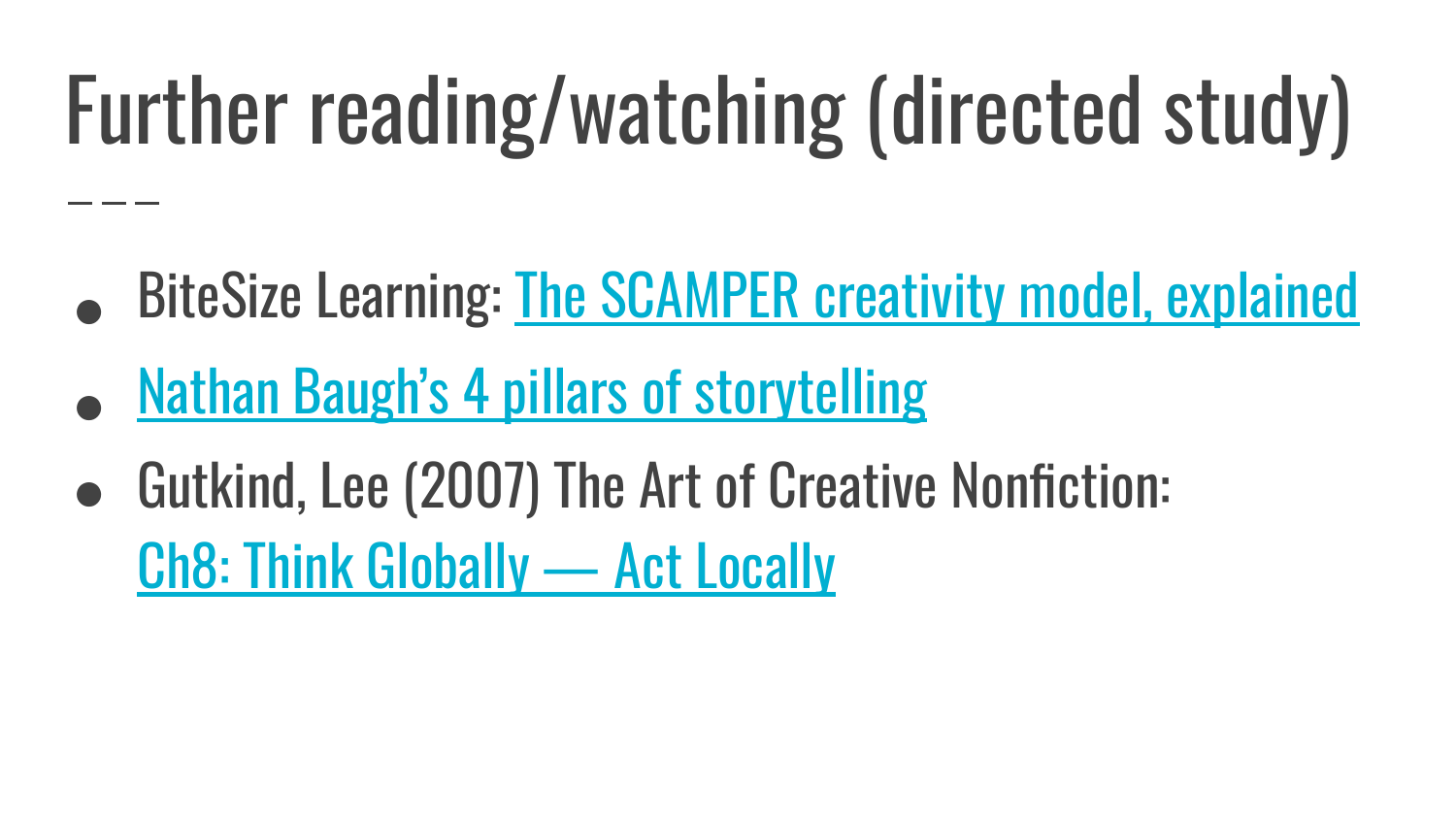

# Further reading/watching (directed study)
BiteSize Learning: The SCAMPER creativity model, explained
Nathan Baugh’s 4 pillars of storytelling
Gutkind, Lee (2007) The Art of Creative Nonfiction: Ch8: Think Globally — Act Locally